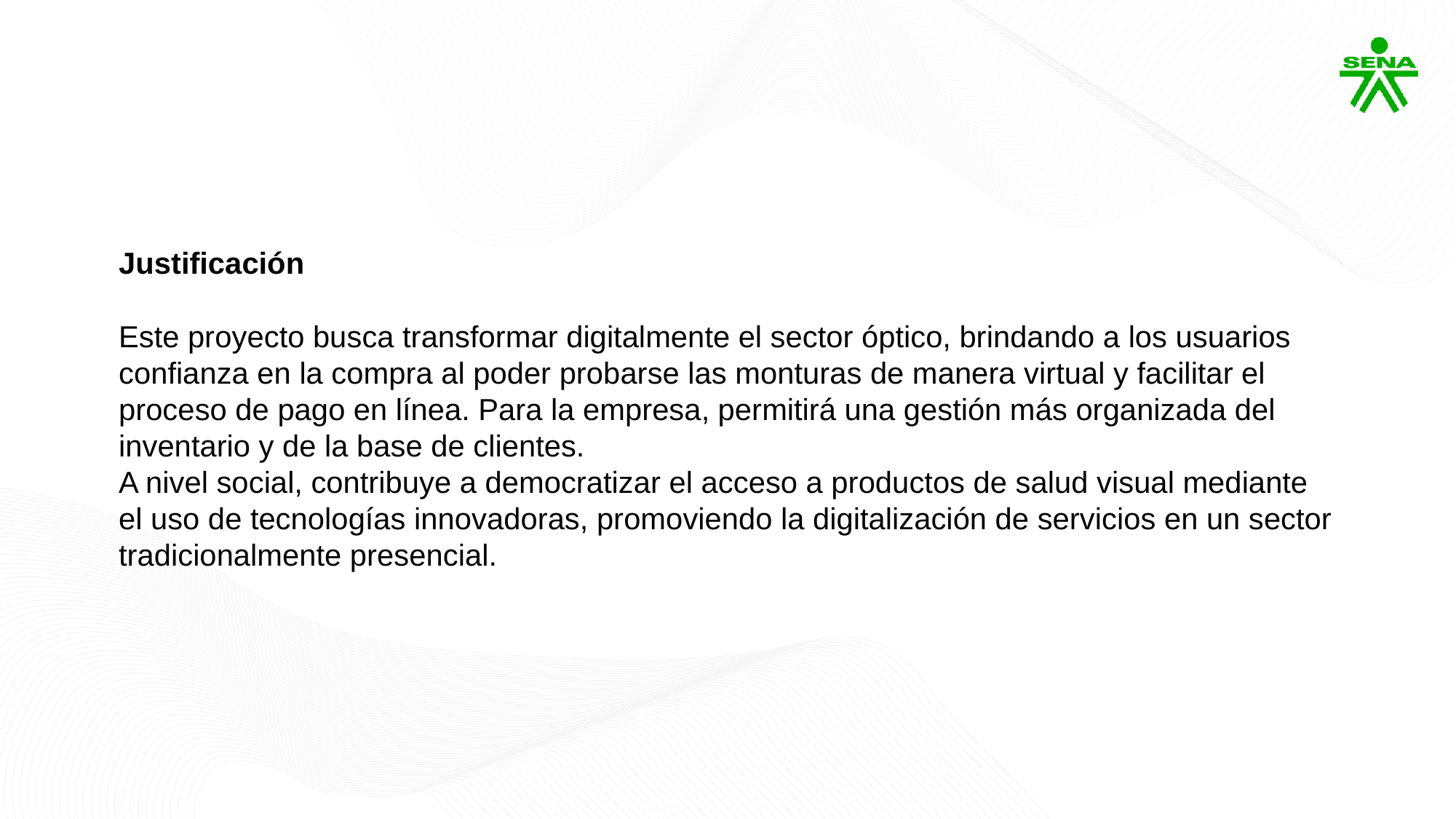

Justificación

Este proyecto busca transformar digitalmente el sector óptico, brindando a los usuarios confianza en la compra al poder probarse las monturas de manera virtual y facilitar el proceso de pago en línea. Para la empresa, permitirá una gestión más organizada del inventario y de la base de clientes.
A nivel social, contribuye a democratizar el acceso a productos de salud visual mediante el uso de tecnologías innovadoras, promoviendo la digitalización de servicios en un sector tradicionalmente presencial.